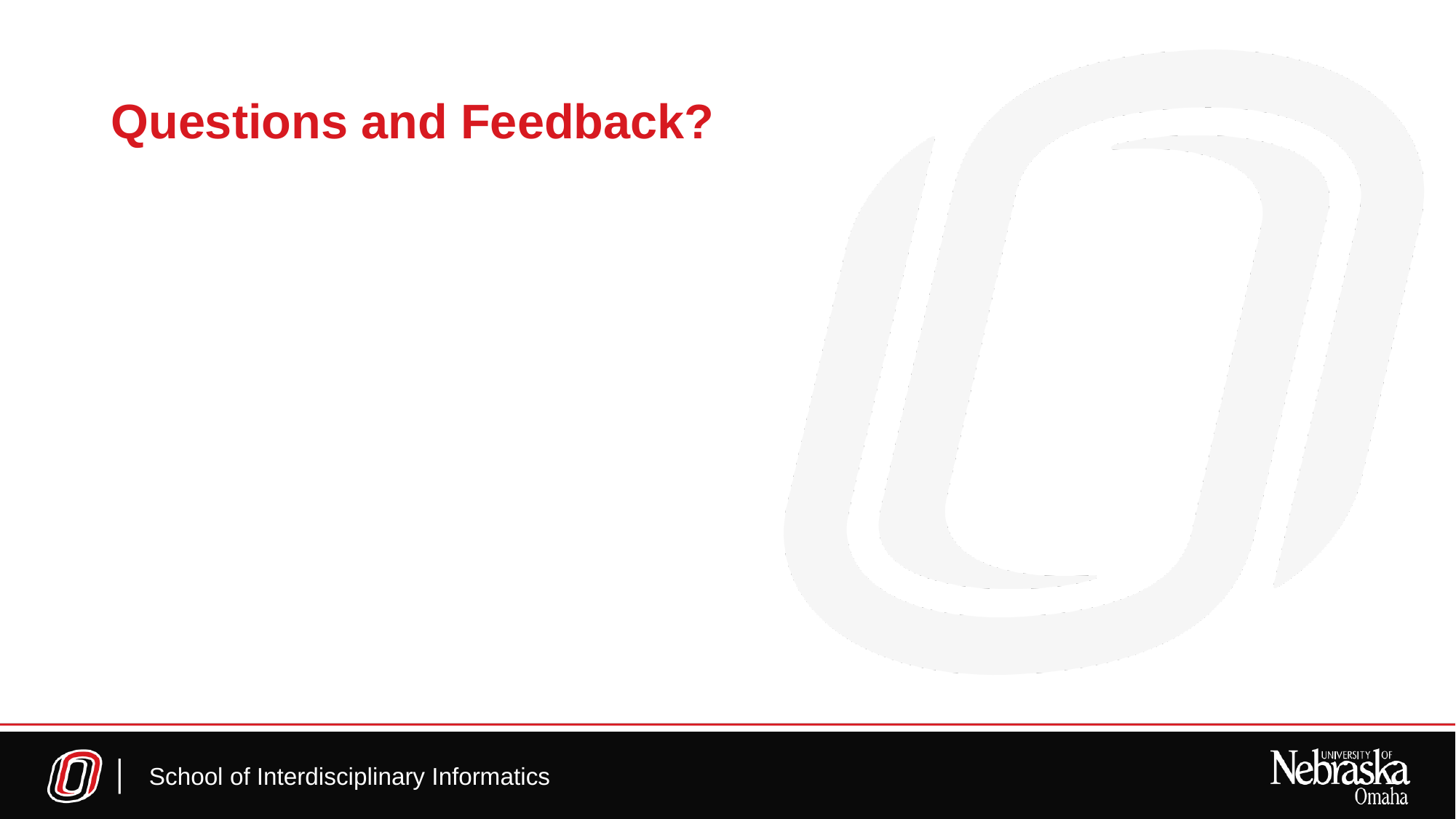

# Questions and Feedback?
School of Interdisciplinary Informatics